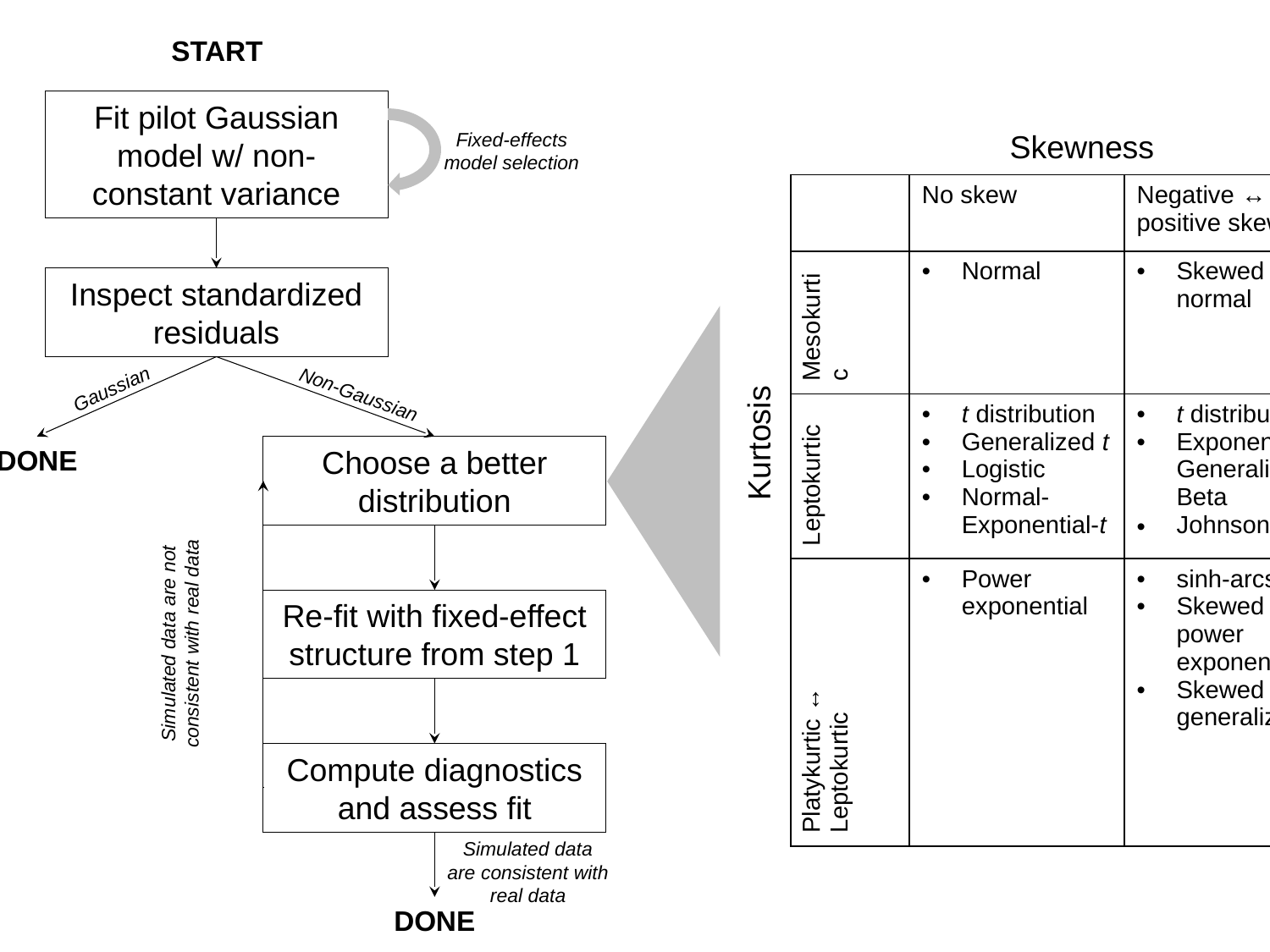

START

Fit pilot Gaussian model w/ non-constant variance
Fixed-effects model selection
Skewness
|  | No skew | Negative ↔ positive skew |
| --- | --- | --- |
| Mesokurtic | Normal | Skewed normal |
| Leptokurtic | t distribution Generalized t Logistic Normal-Exponential-t | t distribution Exponential-Generalized Beta Johnson’s SU |
| Platykurtic ↔ Leptokurtic | Power exponential | sinh-arcsinh Skewed power exponential Skewed generalized t |
Inspect standardized residuals
Gaussian
Non-Gaussian
Kurtosis

DONE
Choose a better distribution
Re-fit with fixed-effect structure from step 1
Simulated data are not consistent with real data
Compute diagnostics and assess fit
Simulated data are consistent with real data
DONE